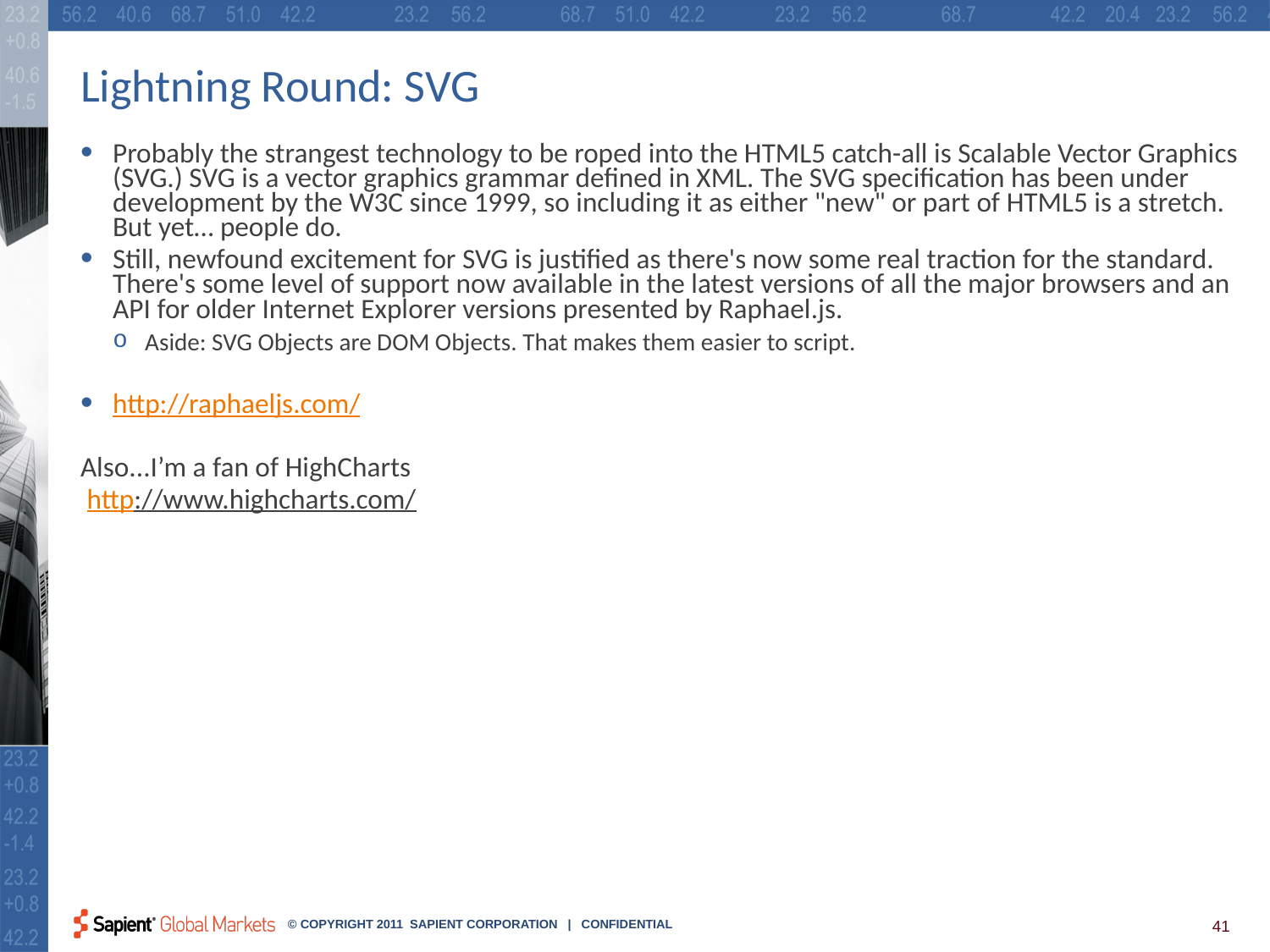

# Lightning Round: SVG
Probably the strangest technology to be roped into the HTML5 catch-all is Scalable Vector Graphics (SVG.) SVG is a vector graphics grammar defined in XML. The SVG specification has been under development by the W3C since 1999, so including it as either "new" or part of HTML5 is a stretch. But yet… people do.
Still, newfound excitement for SVG is justified as there's now some real traction for the standard. There's some level of support now available in the latest versions of all the major browsers and an API for older Internet Explorer versions presented by Raphael.js.
Aside: SVG Objects are DOM Objects. That makes them easier to script.

http://raphaeljs.com/

Also...I’m a fan of HighCharts
 http://www.highcharts.com/